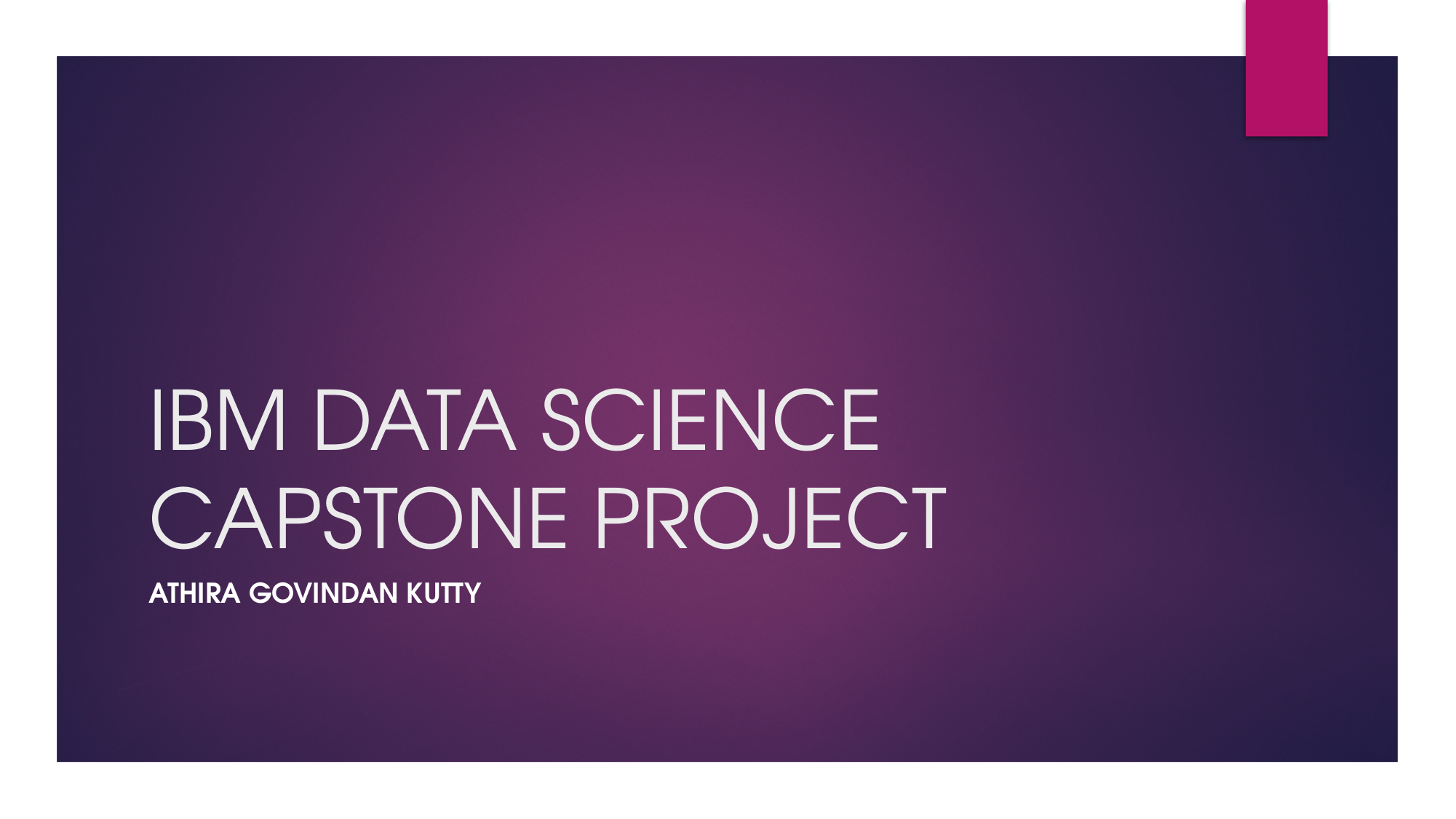

# IBM DATA SCIENCE CAPSTONE PROJECT
Athira Govindan Kutty